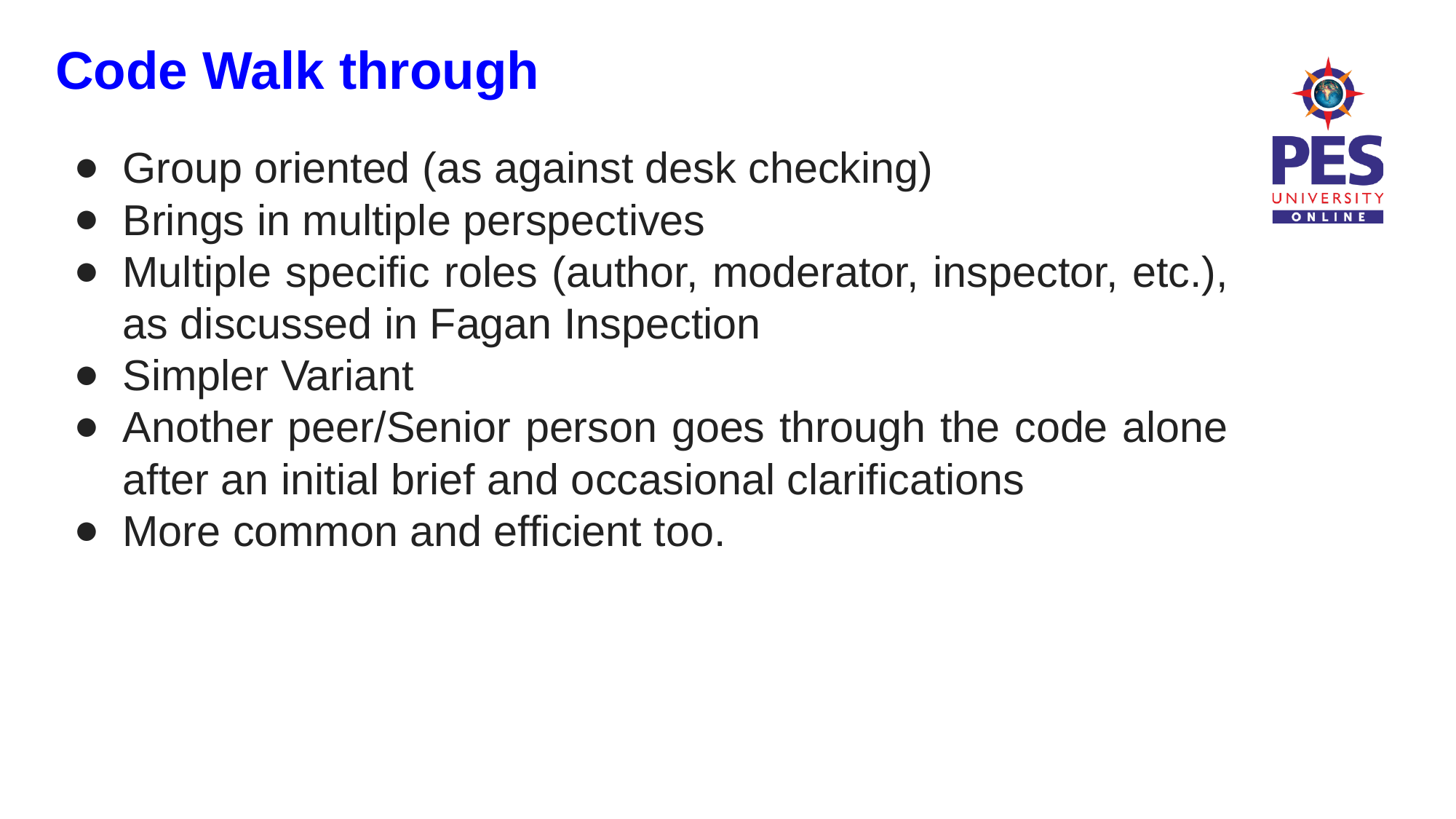

Code Walk through

Group oriented (as against desk checking)
Brings in multiple perspectives
Multiple specific roles (author, moderator, inspector, etc.), as discussed in Fagan Inspection
Simpler Variant
Another peer/Senior person goes through the code alone after an initial brief and occasional clarifications
More common and efficient too.